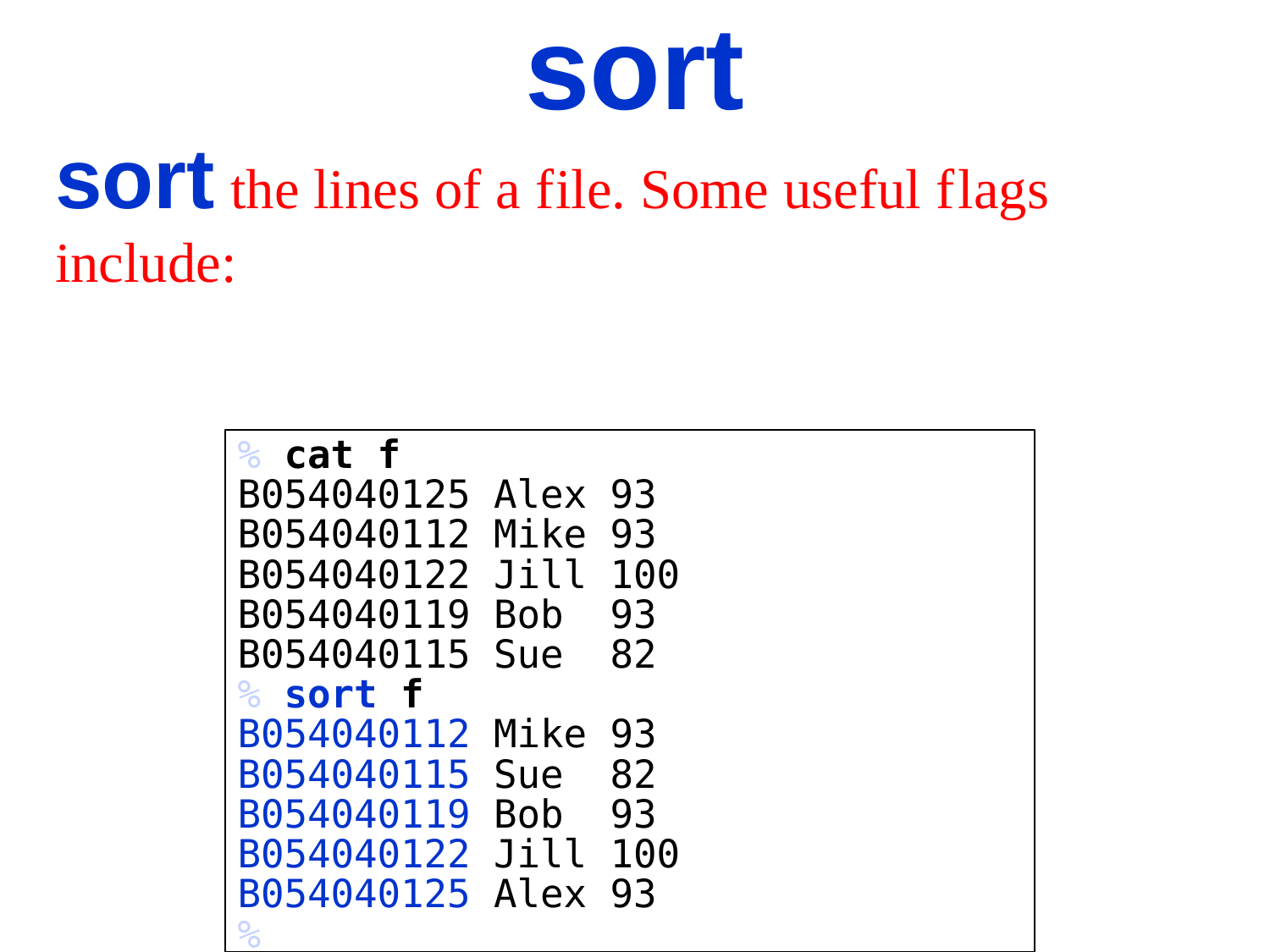

sort
sort the lines of a file. Some useful flags include:
% cat f
B054040125 Alex 93
B054040112 Mike 93
B054040122 Jill 100
B054040119 Bob  93
B054040115 Sue  82
% sort f
B054040112 Mike 93
B054040115 Sue  82
B054040119 Bob  93
B054040122 Jill 100
B054040125 Alex 93
%